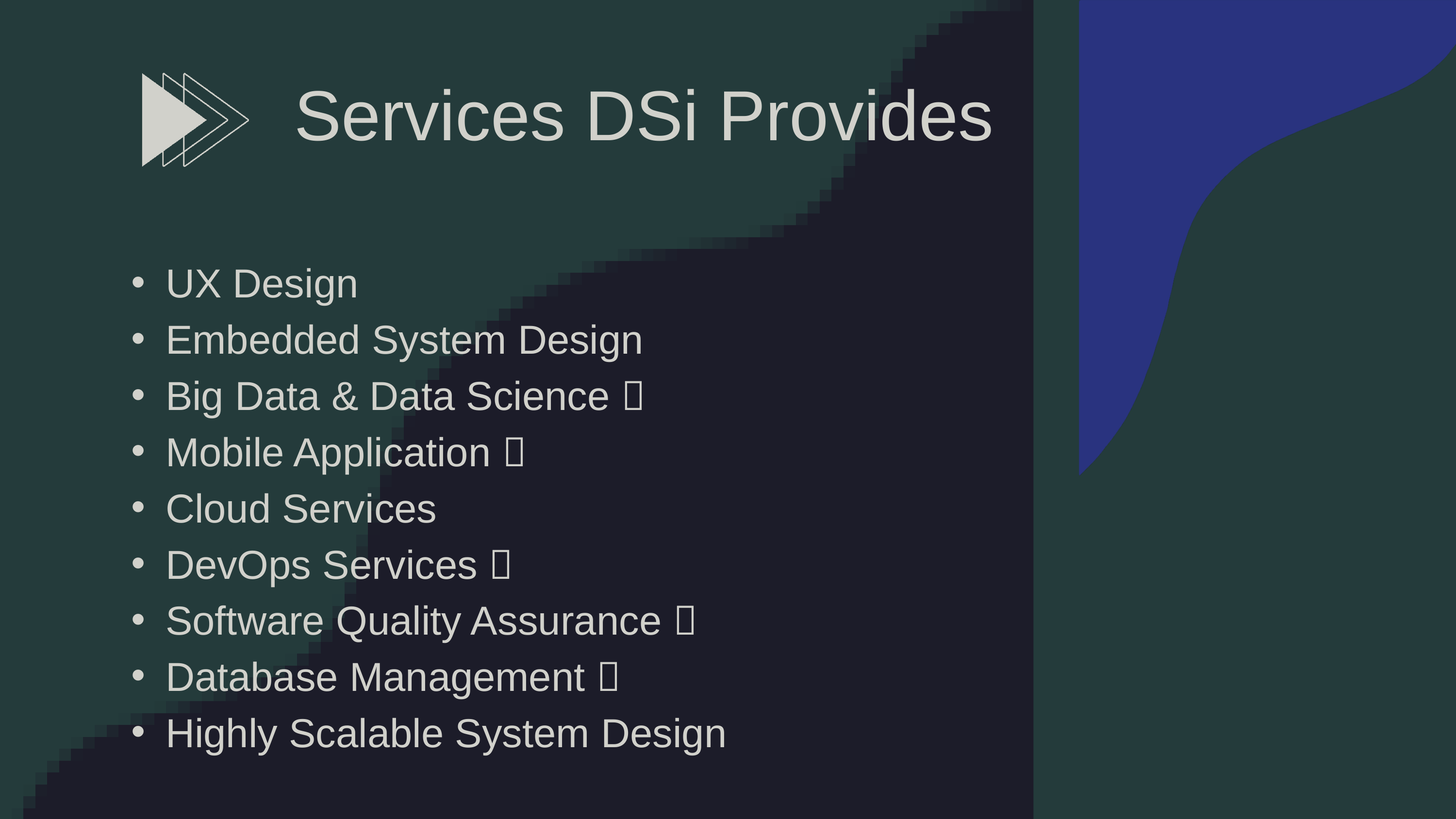

Services DSi Provides

UX Design
Embedded System Design
Big Data & Data Science ฀
Mobile Application ฀
Cloud Services
DevOps Services ฀
Software Quality Assurance ฀
Database Management ฀
Highly Scalable System Design